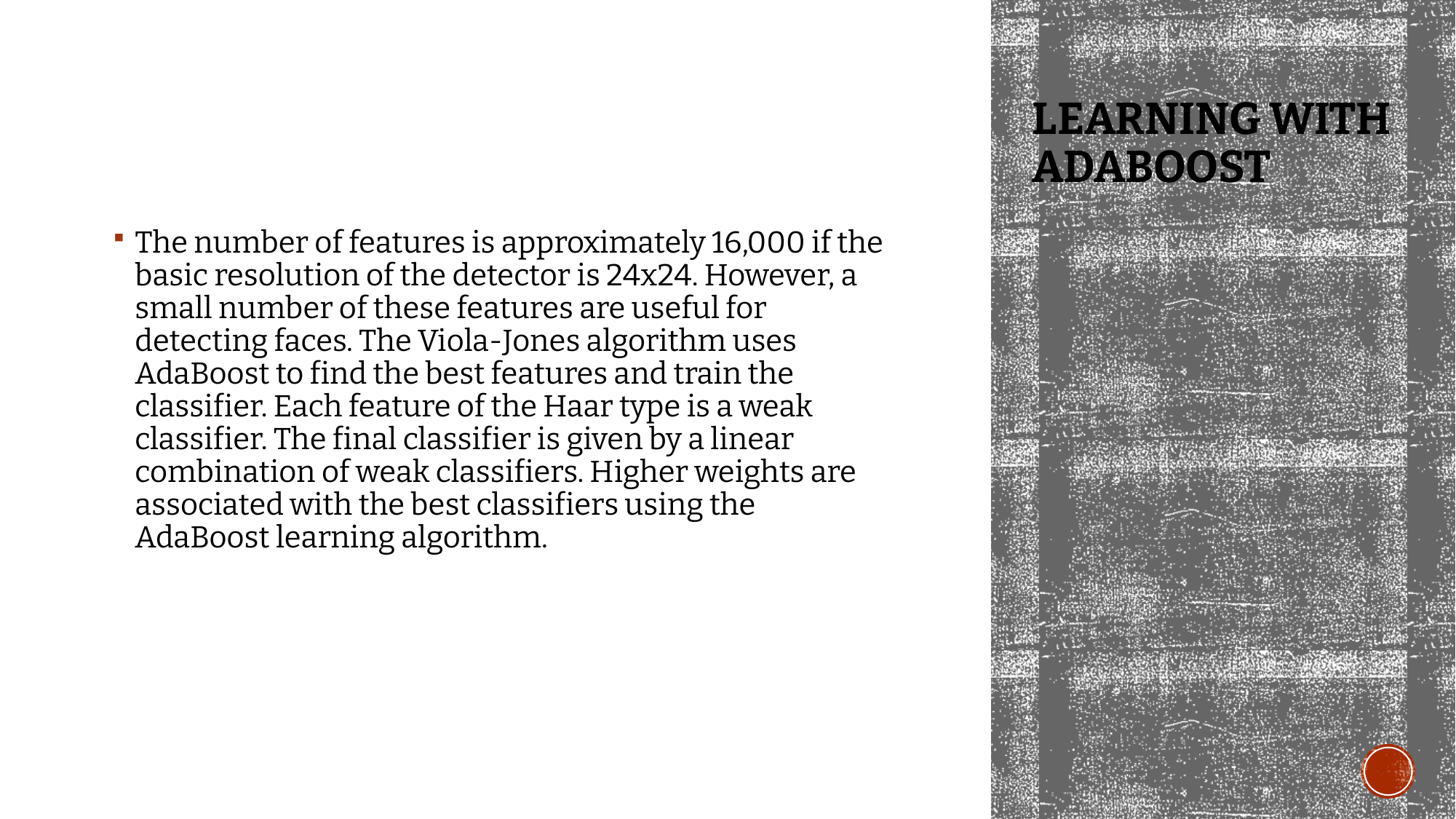

# Learning with AdaBoost
The number of features is approximately 16,000 if the basic resolution of the detector is 24x24. However, a small number of these features are useful for detecting faces. The Viola-Jones algorithm uses AdaBoost to find the best features and train the classifier. Each feature of the Haar type is a weak classifier. The final classifier is given by a linear combination of weak classifiers. Higher weights are associated with the best classifiers using the AdaBoost learning algorithm.